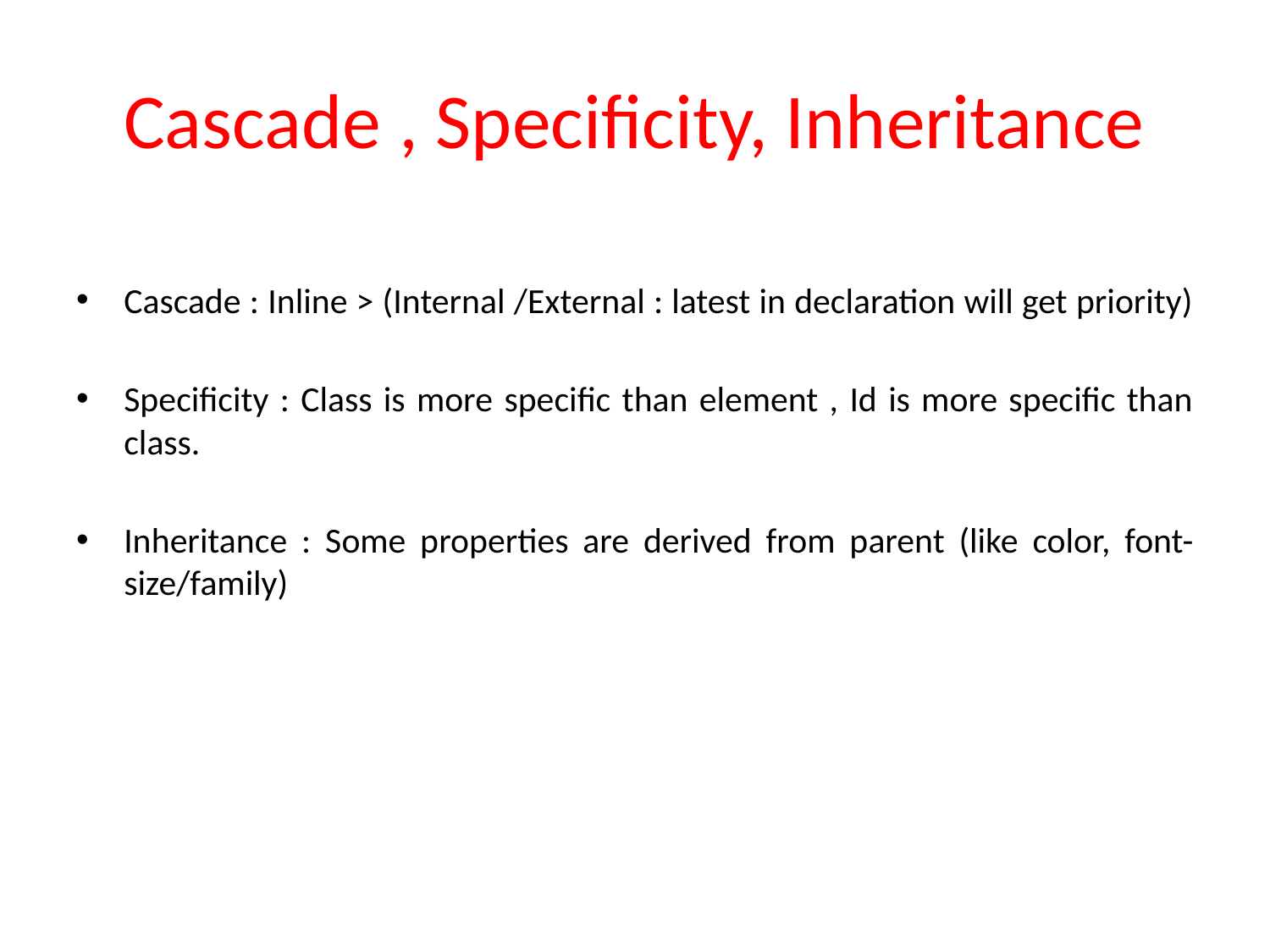

# Cascade , Specificity, Inheritance

Cascade : Inline > (Internal /External : latest in declaration will get priority)

Specificity : Class is more specific than element , Id is more specific than class.

Inheritance : Some properties are derived from parent (like color, font-size/family)